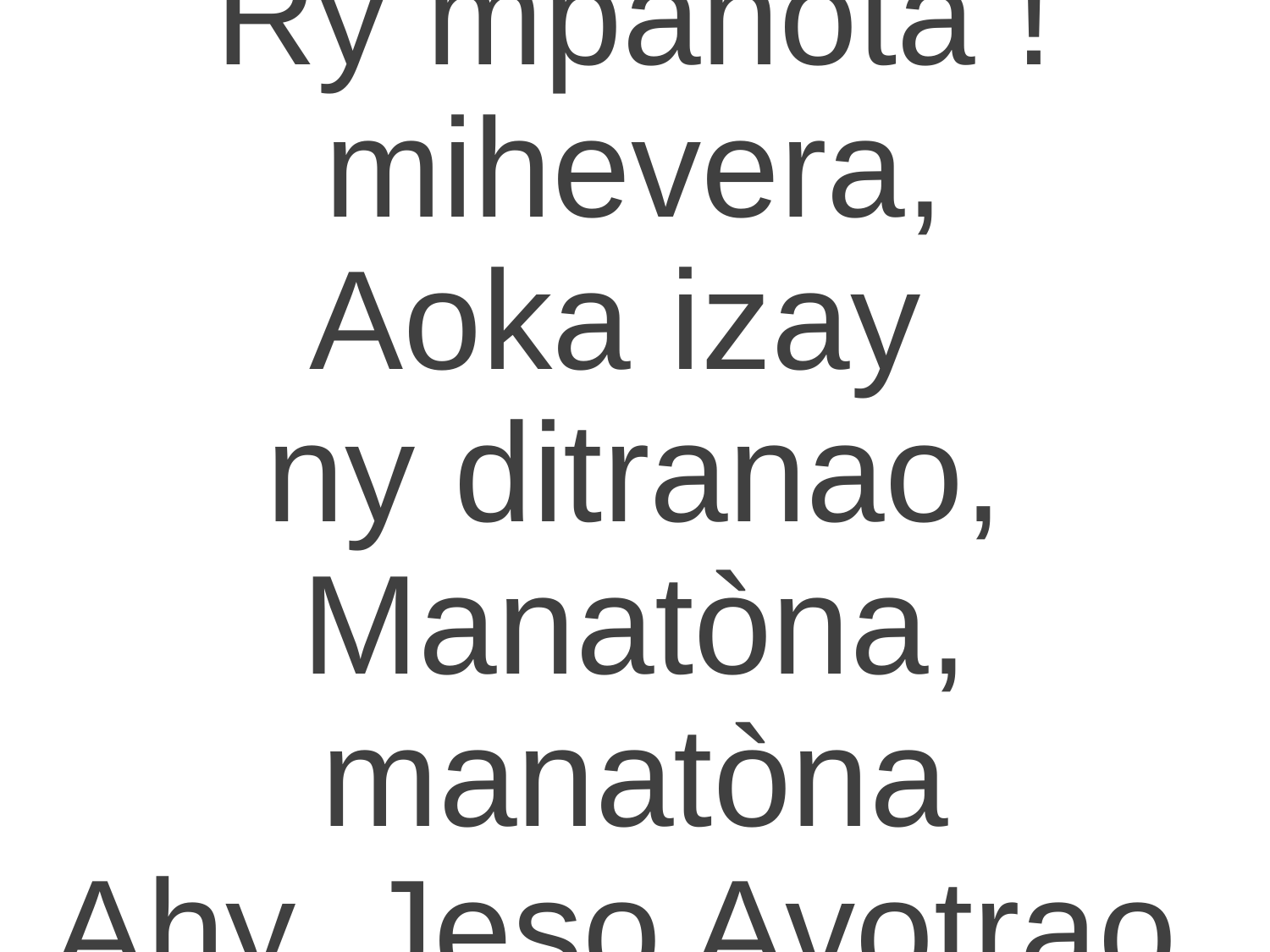

Ry mpanota ! mihevera,
Aoka izay
ny ditranao,
Manatòna, manatòna
Ahy, Jeso Avotrao.